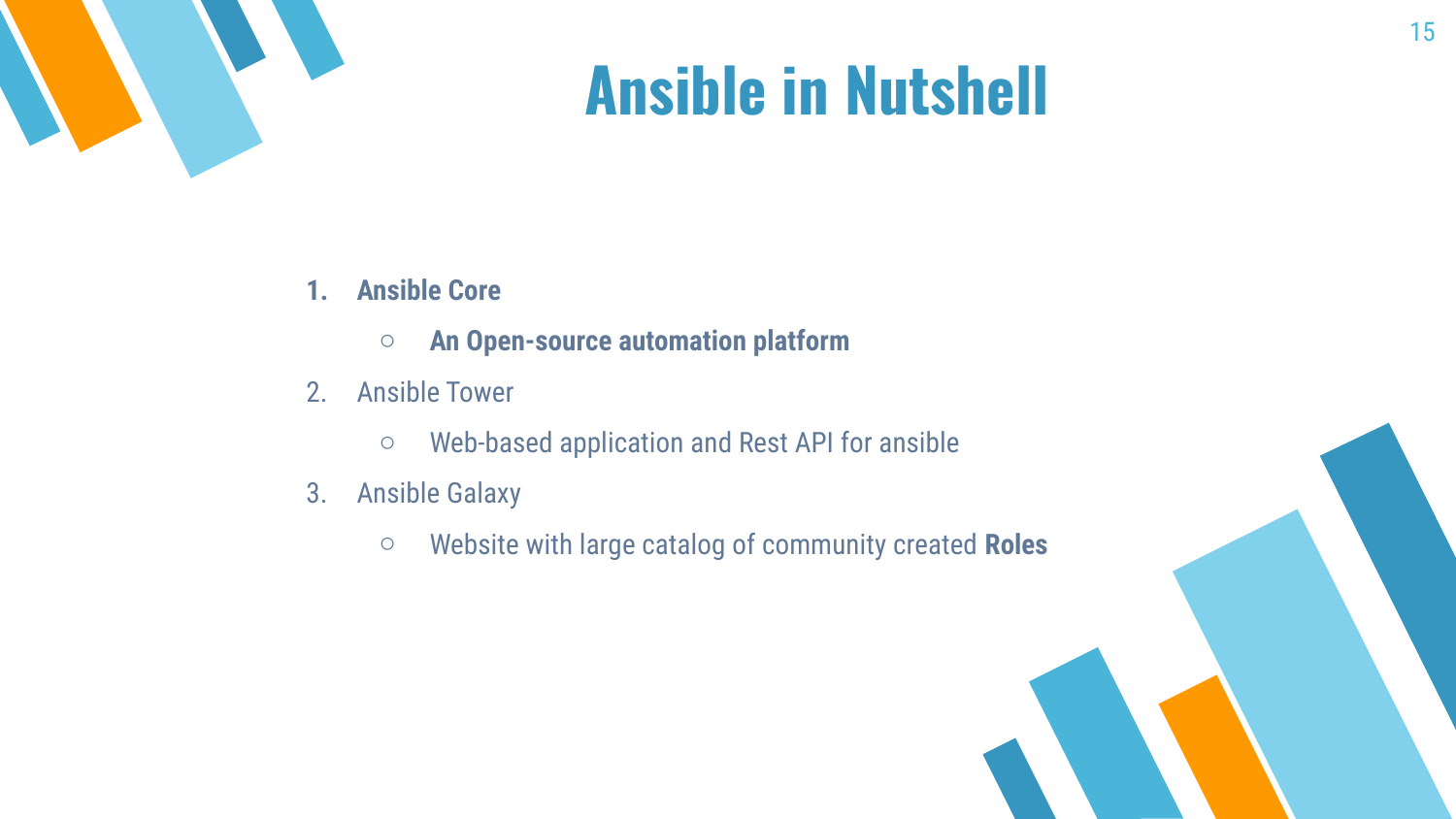

15
Ansible in Nutshell
Ansible Core
An Open-source automation platform
Ansible Tower
Web-based application and Rest API for ansible
Ansible Galaxy
Website with large catalog of community created Roles